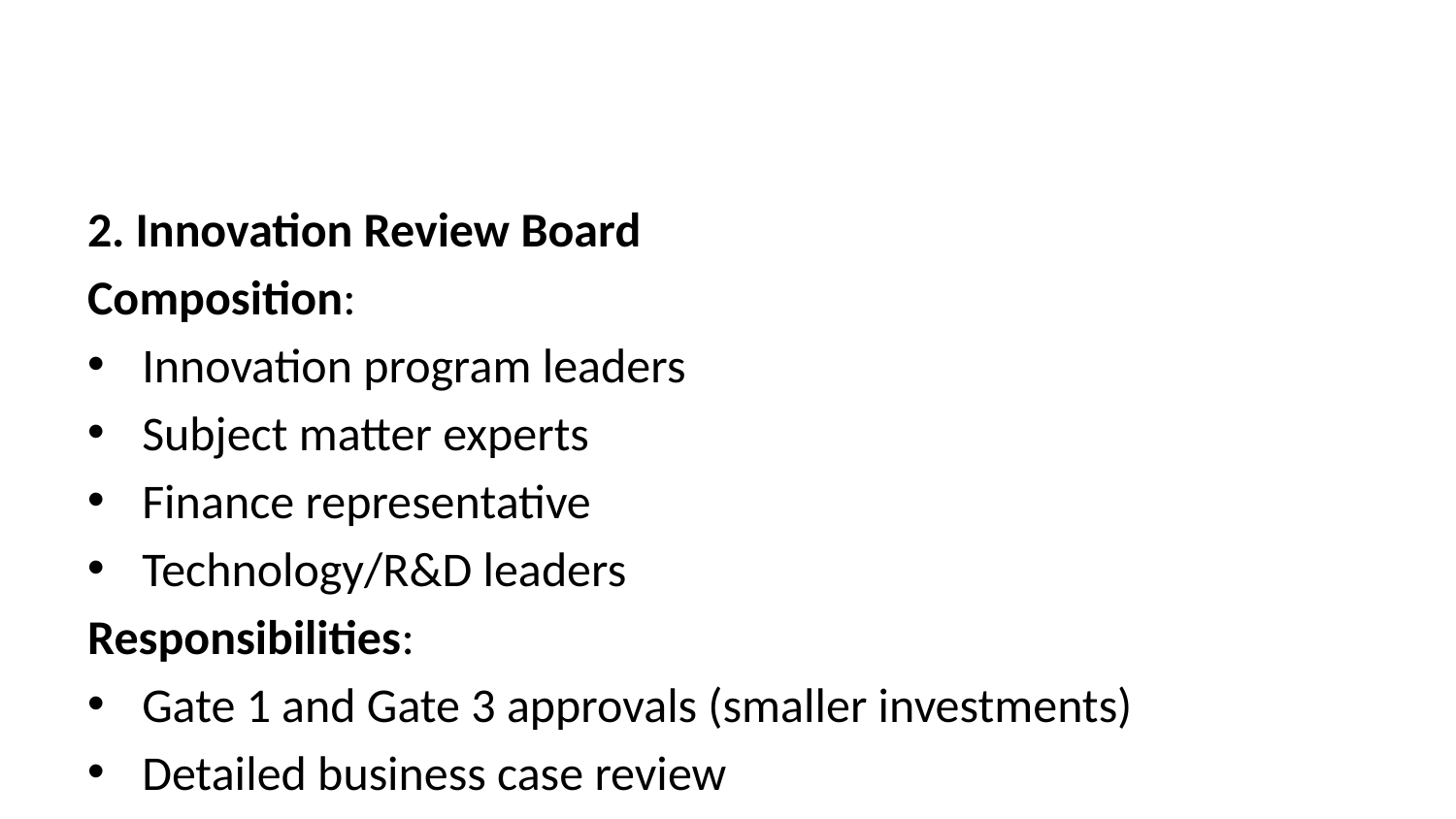

2. Innovation Review Board
Composition:
Innovation program leaders
Subject matter experts
Finance representative
Technology/R&D leaders
Responsibilities:
Gate 1 and Gate 3 approvals (smaller investments)
Detailed business case review
Technical and market feasibility assessment
Resource allocation recommendations
Monitor innovation pipeline health
Meeting Cadence: Bi-weekly or monthly